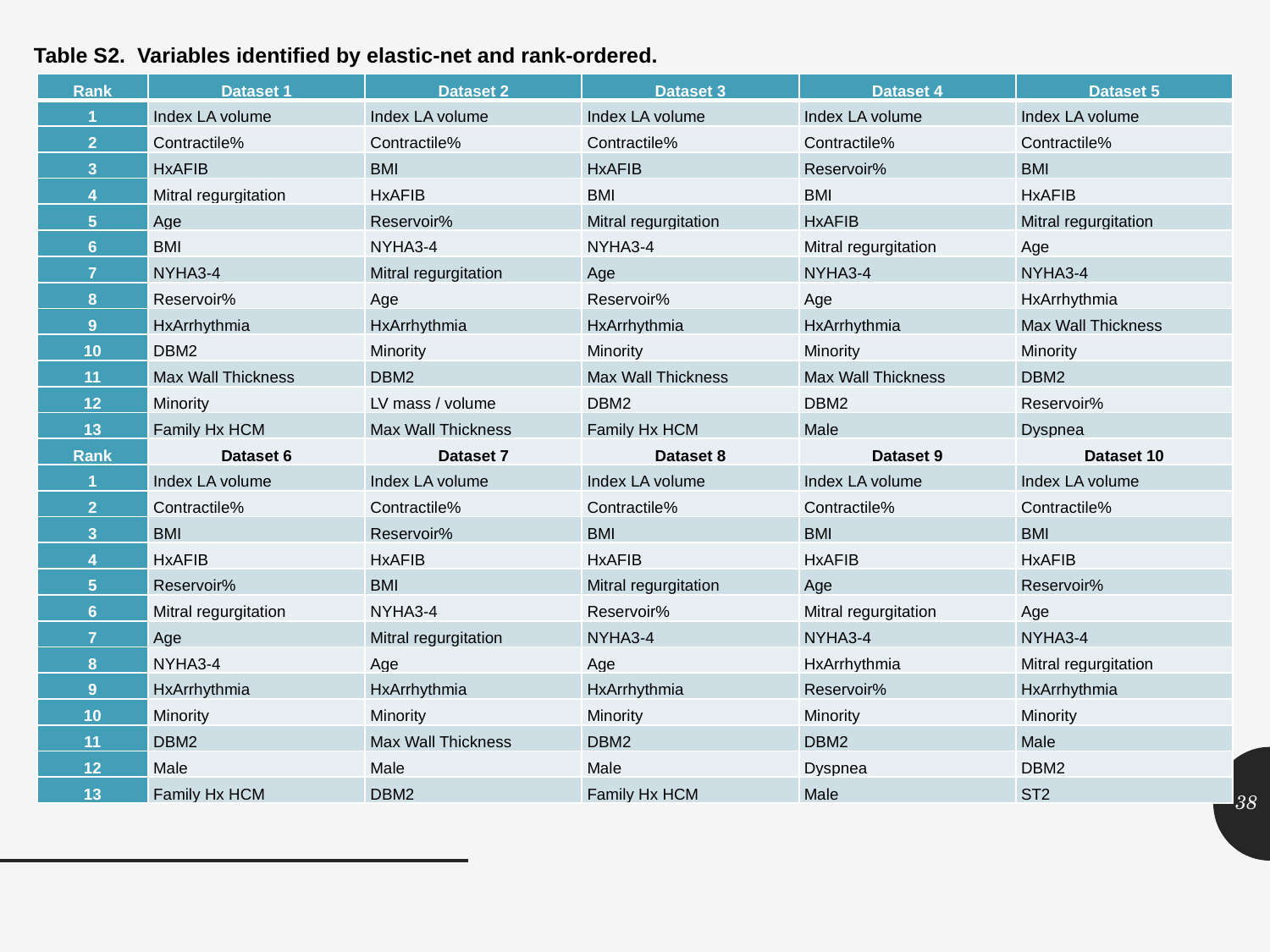

Table S2.  Variables identified by elastic-net and rank-ordered.
| Rank | Dataset 1 | Dataset 2 | Dataset 3 | Dataset 4 | Dataset 5 |
| --- | --- | --- | --- | --- | --- |
| 1 | Index LA volume | Index LA volume | Index LA volume | Index LA volume | Index LA volume |
| 2 | Contractile% | Contractile% | Contractile% | Contractile% | Contractile% |
| 3 | HxAFIB | BMI | HxAFIB | Reservoir% | BMI |
| 4 | Mitral regurgitation | HxAFIB | BMI | BMI | HxAFIB |
| 5 | Age | Reservoir% | Mitral regurgitation | HxAFIB | Mitral regurgitation |
| 6 | BMI | NYHA3-4 | NYHA3-4 | Mitral regurgitation | Age |
| 7 | NYHA3-4 | Mitral regurgitation | Age | NYHA3-4 | NYHA3-4 |
| 8 | Reservoir% | Age | Reservoir% | Age | HxArrhythmia |
| 9 | HxArrhythmia | HxArrhythmia | HxArrhythmia | HxArrhythmia | Max Wall Thickness |
| 10 | DBM2 | Minority | Minority | Minority | Minority |
| 11 | Max Wall Thickness | DBM2 | Max Wall Thickness | Max Wall Thickness | DBM2 |
| 12 | Minority | LV mass / volume | DBM2 | DBM2 | Reservoir% |
| 13 | Family Hx HCM | Max Wall Thickness | Family Hx HCM | Male | Dyspnea |
| Rank | Dataset 6 | Dataset 7 | Dataset 8 | Dataset 9 | Dataset 10 |
| 1 | Index LA volume | Index LA volume | Index LA volume | Index LA volume | Index LA volume |
| 2 | Contractile% | Contractile% | Contractile% | Contractile% | Contractile% |
| 3 | BMI | Reservoir% | BMI | BMI | BMI |
| 4 | HxAFIB | HxAFIB | HxAFIB | HxAFIB | HxAFIB |
| 5 | Reservoir% | BMI | Mitral regurgitation | Age | Reservoir% |
| 6 | Mitral regurgitation | NYHA3-4 | Reservoir% | Mitral regurgitation | Age |
| 7 | Age | Mitral regurgitation | NYHA3-4 | NYHA3-4 | NYHA3-4 |
| 8 | NYHA3-4 | Age | Age | HxArrhythmia | Mitral regurgitation |
| 9 | HxArrhythmia | HxArrhythmia | HxArrhythmia | Reservoir% | HxArrhythmia |
| 10 | Minority | Minority | Minority | Minority | Minority |
| 11 | DBM2 | Max Wall Thickness | DBM2 | DBM2 | Male |
| 12 | Male | Male | Male | Dyspnea | DBM2 |
| 13 | Family Hx HCM | DBM2 | Family Hx HCM | Male | ST2 |
Xs
Xs
38